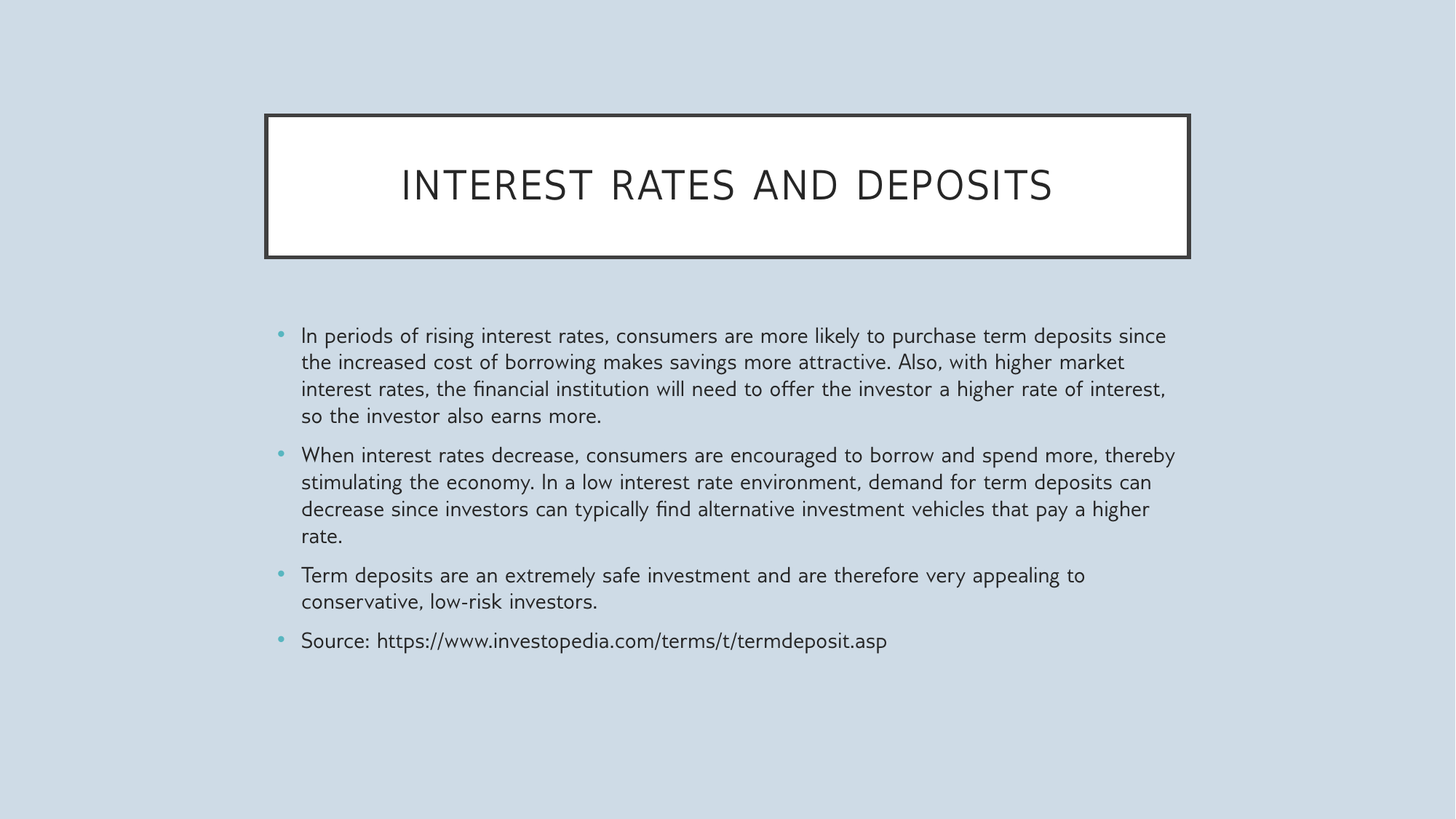

# Interest rates and deposits
In periods of rising interest rates, consumers are more likely to purchase term deposits since the increased cost of borrowing makes savings more attractive. Also, with higher market interest rates, the financial institution will need to offer the investor a higher rate of interest, so the investor also earns more.
When interest rates decrease, consumers are encouraged to borrow and spend more, thereby stimulating the economy. In a low interest rate environment, demand for term deposits can decrease since investors can typically find alternative investment vehicles that pay a higher rate.
Term deposits are an extremely safe investment and are therefore very appealing to conservative, low-risk investors.
Source: https://www.investopedia.com/terms/t/termdeposit.asp